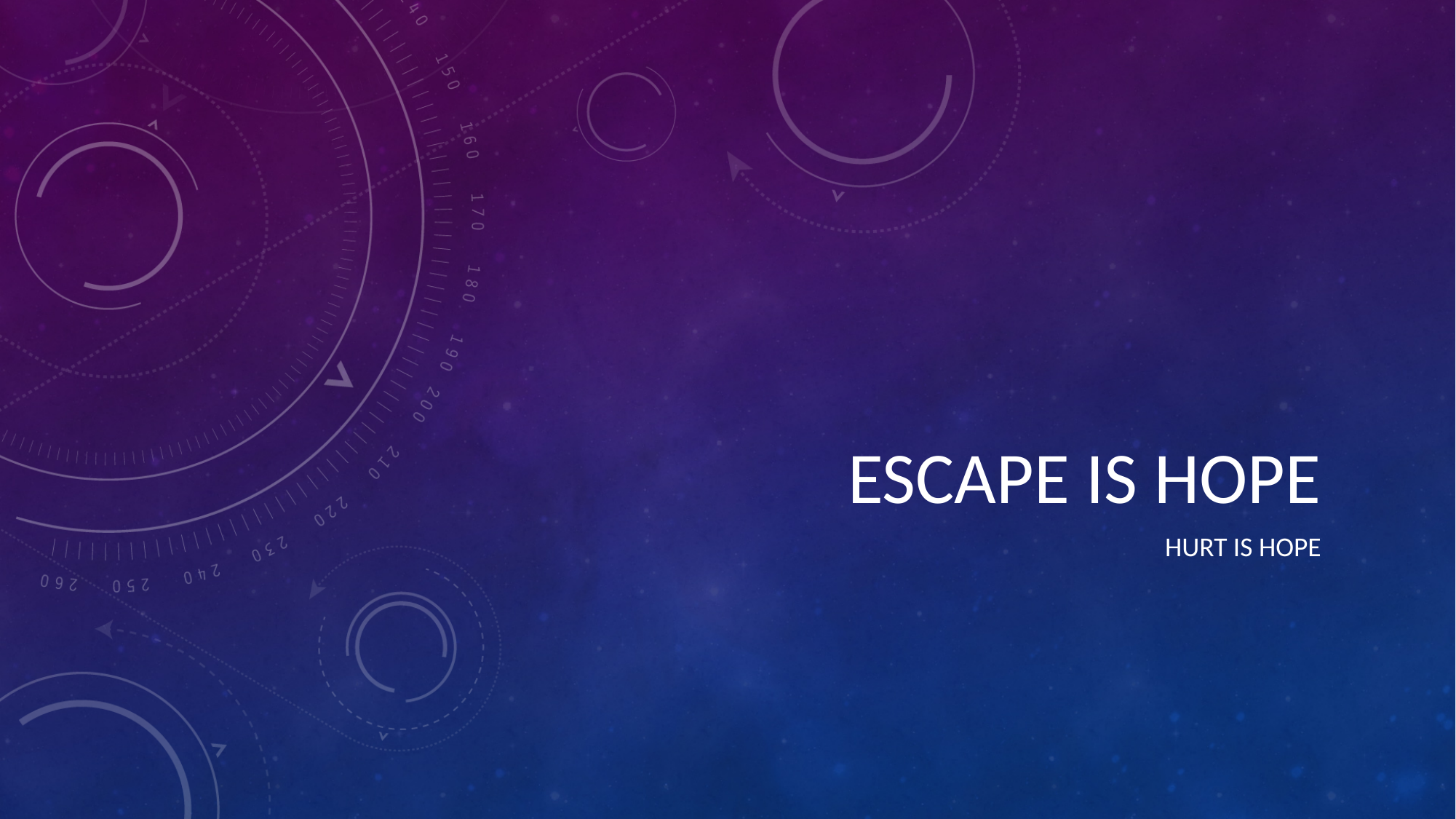

# ESCAPE IS HOPE
HURT IS HOPE